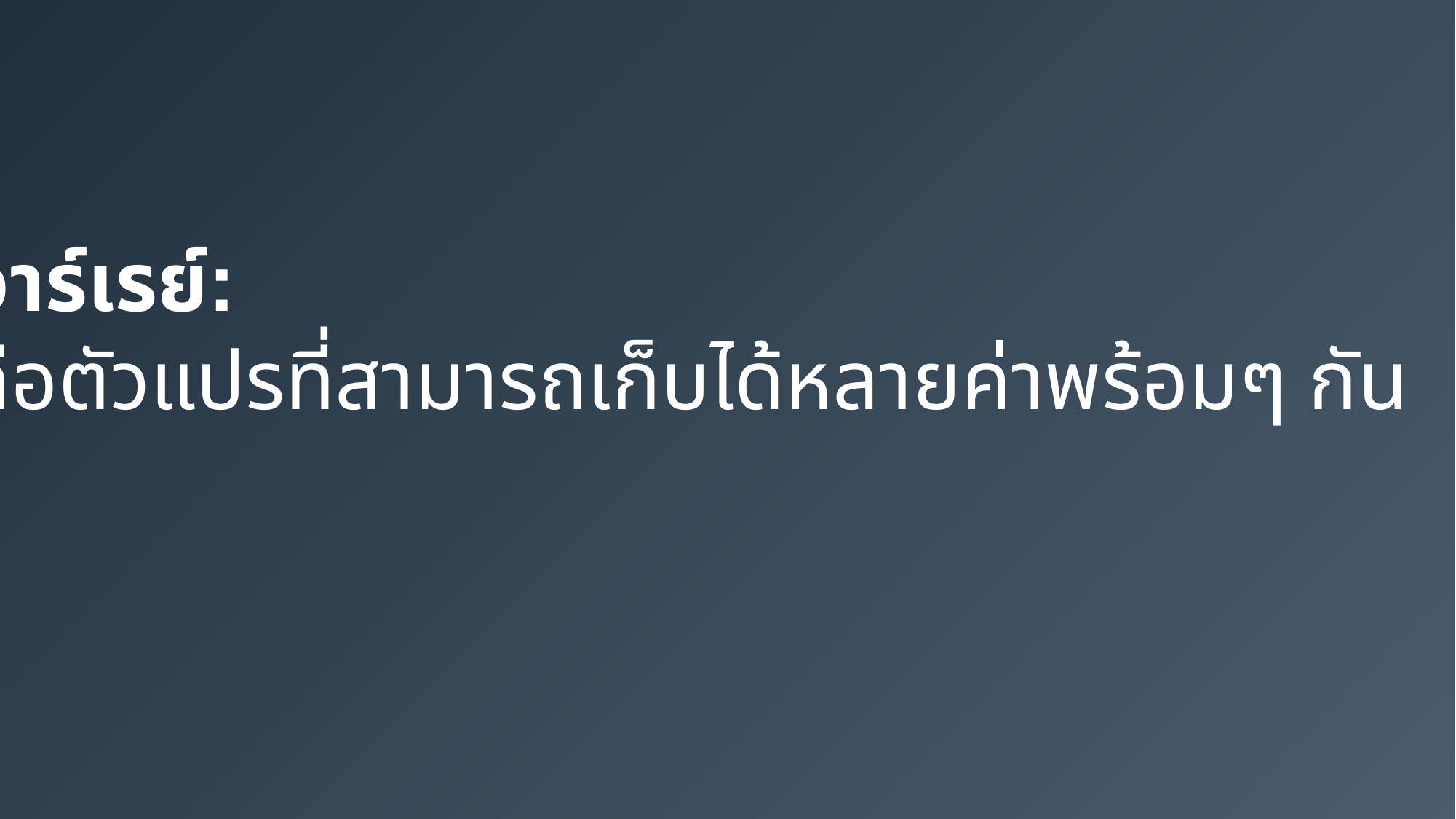

อาร์เรย์:
คือตัวแปรที่สามารถเก็บได้หลายค่าพร้อมๆ กัน